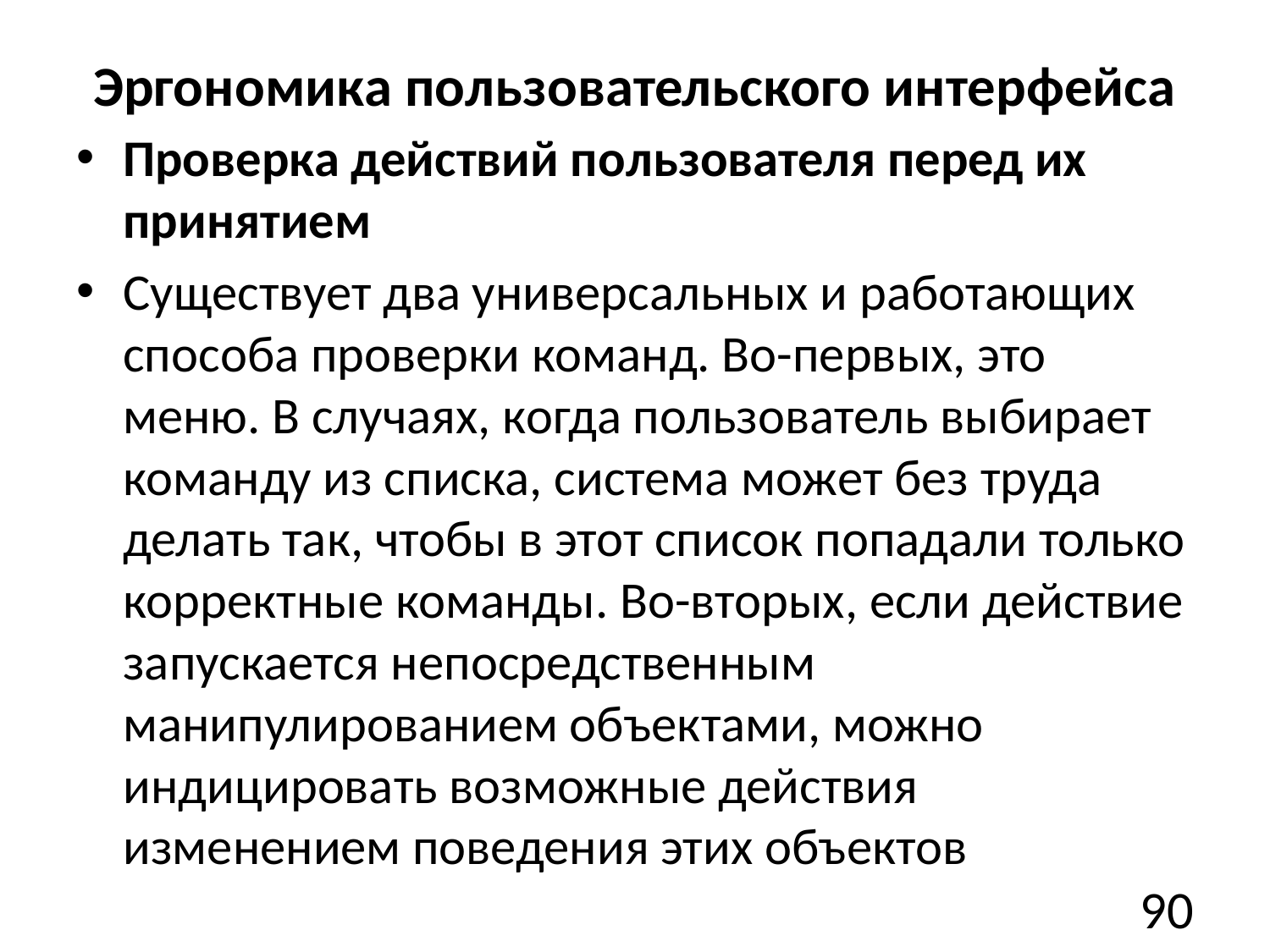

# Эргономика пользовательского интерфейса
Проверка действий пользователя перед их принятием
Существует два универсальных и работающих способа проверки команд. Во-первых, это меню. В случаях, когда пользователь выбирает команду из списка, система может без труда делать так, чтобы в этот список попадали только корректные команды. Во-вторых, если действие запускается непосредственным манипулированием объектами, можно индицировать возможные действия изменением поведения этих объектов
90